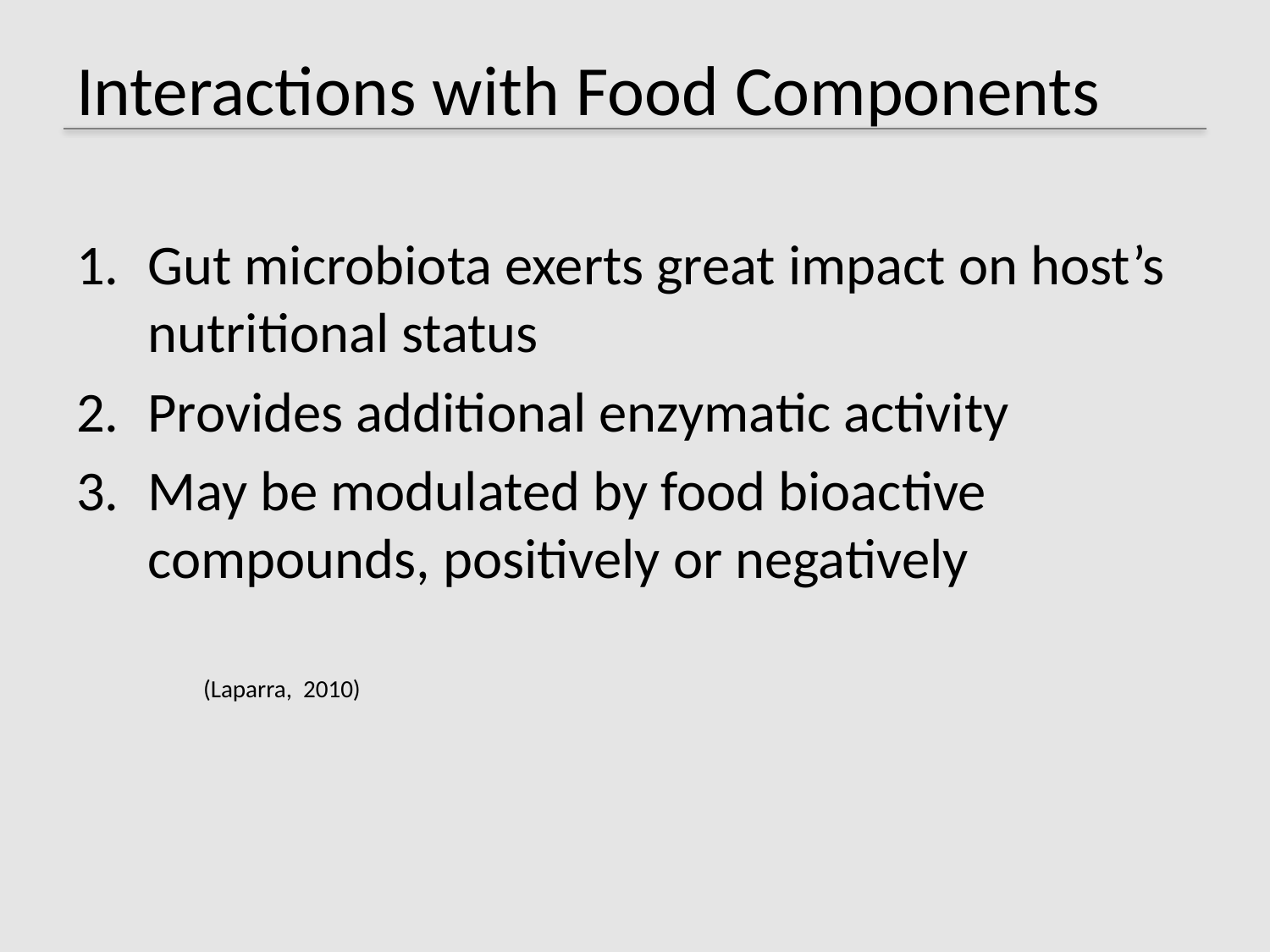

# Interactions with Food Components
Gut microbiota exerts great impact on host’s nutritional status
Provides additional enzymatic activity
May be modulated by food bioactive compounds, positively or negatively

	(Laparra,  2010)